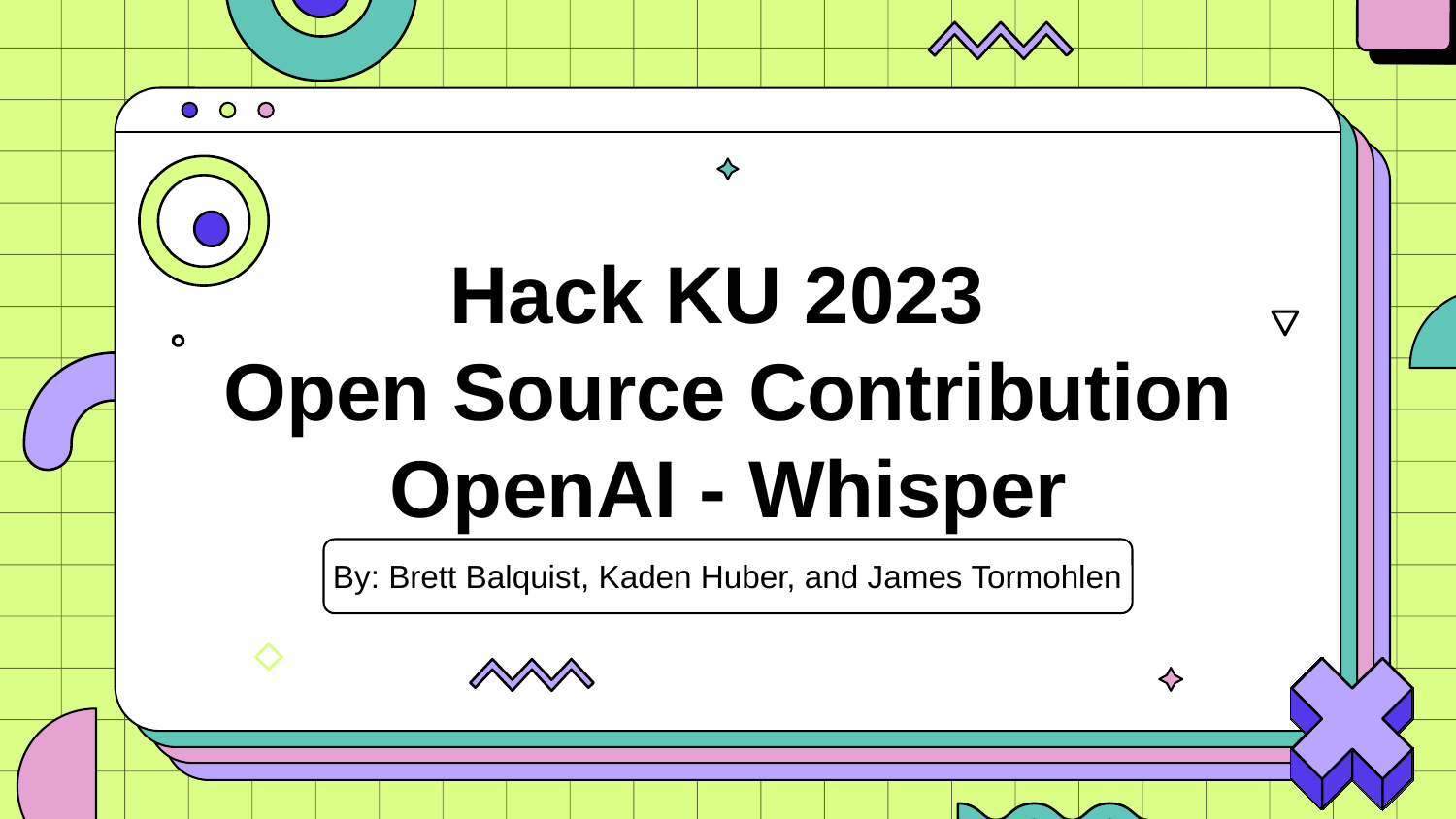

# Hack KU 2023 Open Source Contribution OpenAI - Whisper

By: Brett Balquist, Kaden Huber, and James Tormohlen